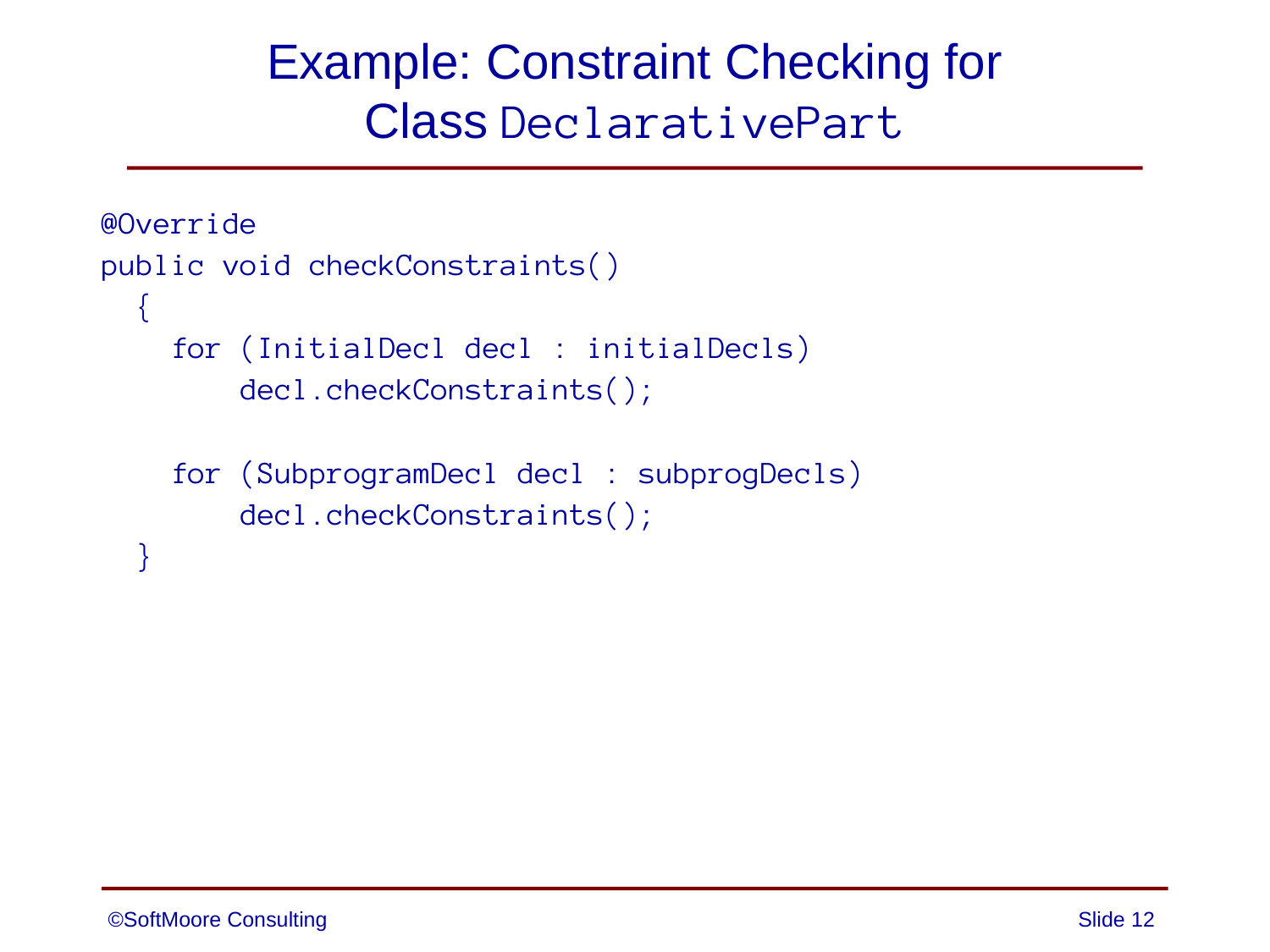

# Example: Constraint Checking for Class DeclarativePart
@Override
public void checkConstraints()
  {
    for (InitialDecl decl : initialDecls)
        decl.checkConstraints();

    for (SubprogramDecl decl : subprogDecls)
        decl.checkConstraints();
  }
©SoftMoore Consulting
Slide 12